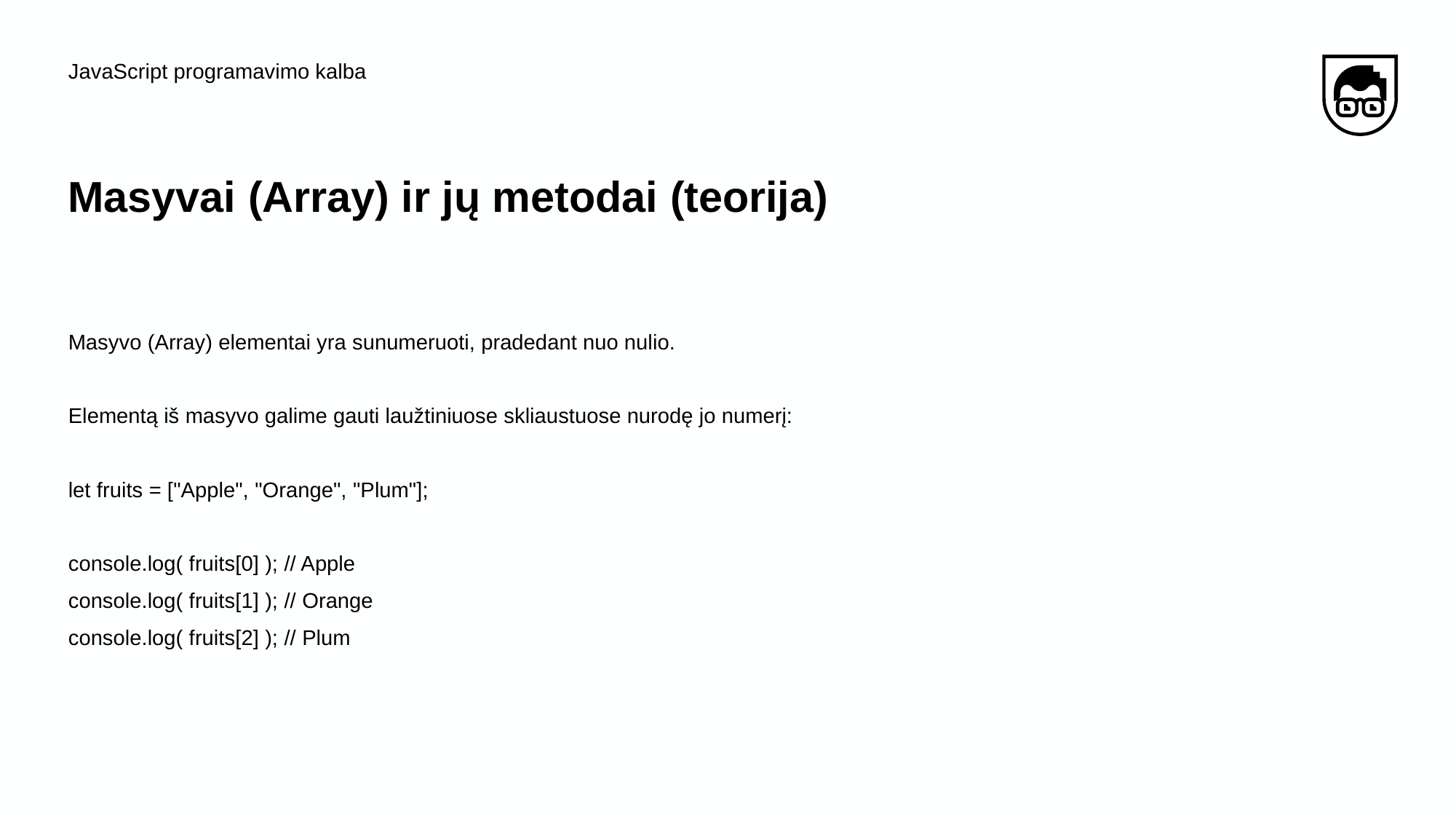

JavaScript programavimo kalba
# Masyvai​ (Array) ​ir​ ​jų​ ​metodai (teorija)
Masyvo (Array) elementai yra sunumeruoti, pradedant nuo nulio.

Elementą iš masyvo galime gauti laužtiniuose skliaustuose nurodę jo numerį:

let fruits = ["Apple", "Orange", "Plum"];

console.log( fruits[0] ); // Apple
console.log( fruits[1] ); // Orange
console.log( fruits[2] ); // Plum